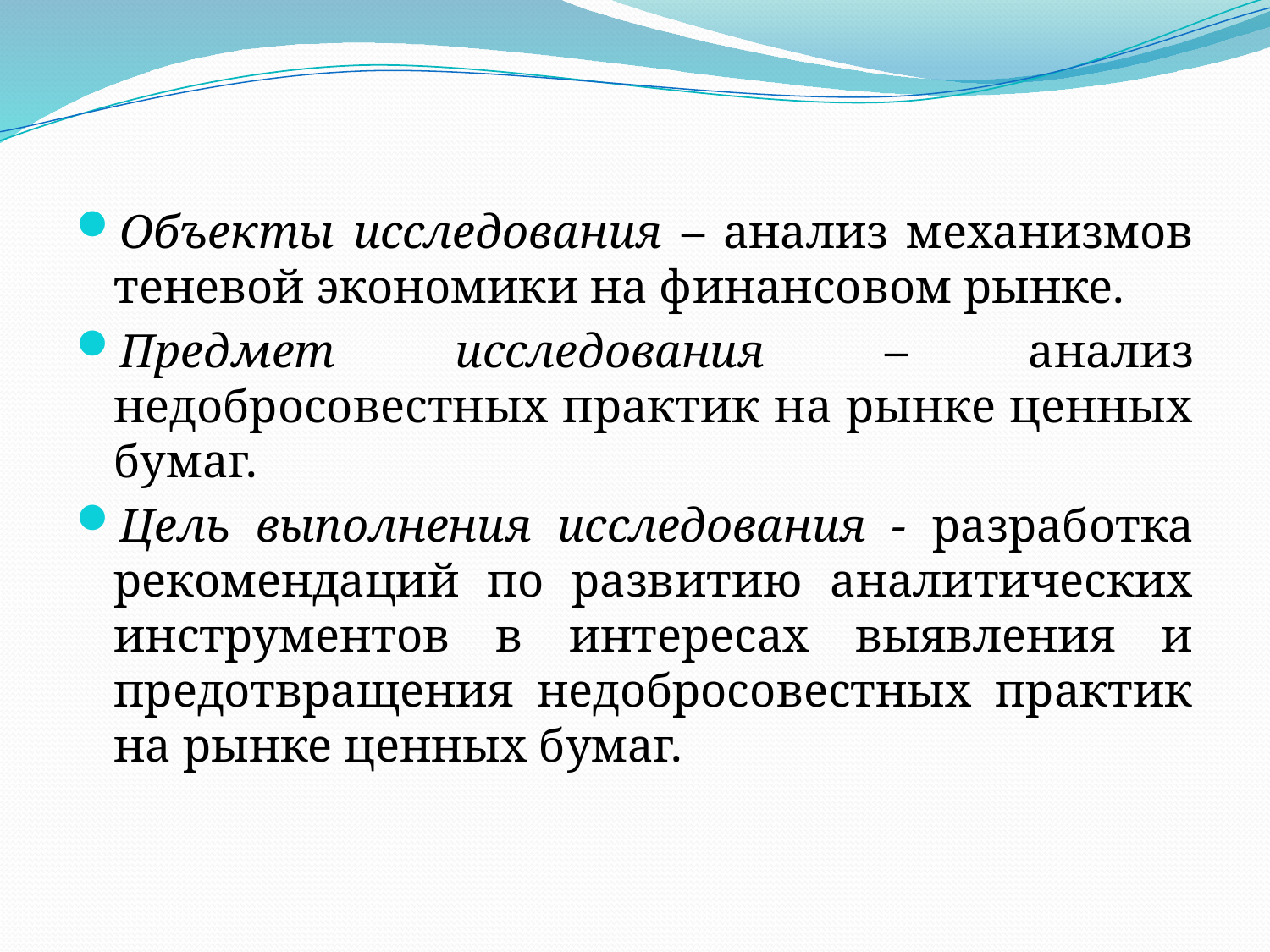

Объекты исследования – анализ механизмов теневой экономики на финансовом рынке.
Предмет исследования – анализ недобросовестных практик на рынке ценных бумаг.
Цель выполнения исследования - разработка рекомендаций по развитию аналитических инструментов в интересах выявления и предотвращения недобросовестных практик на рынке ценных бумаг.